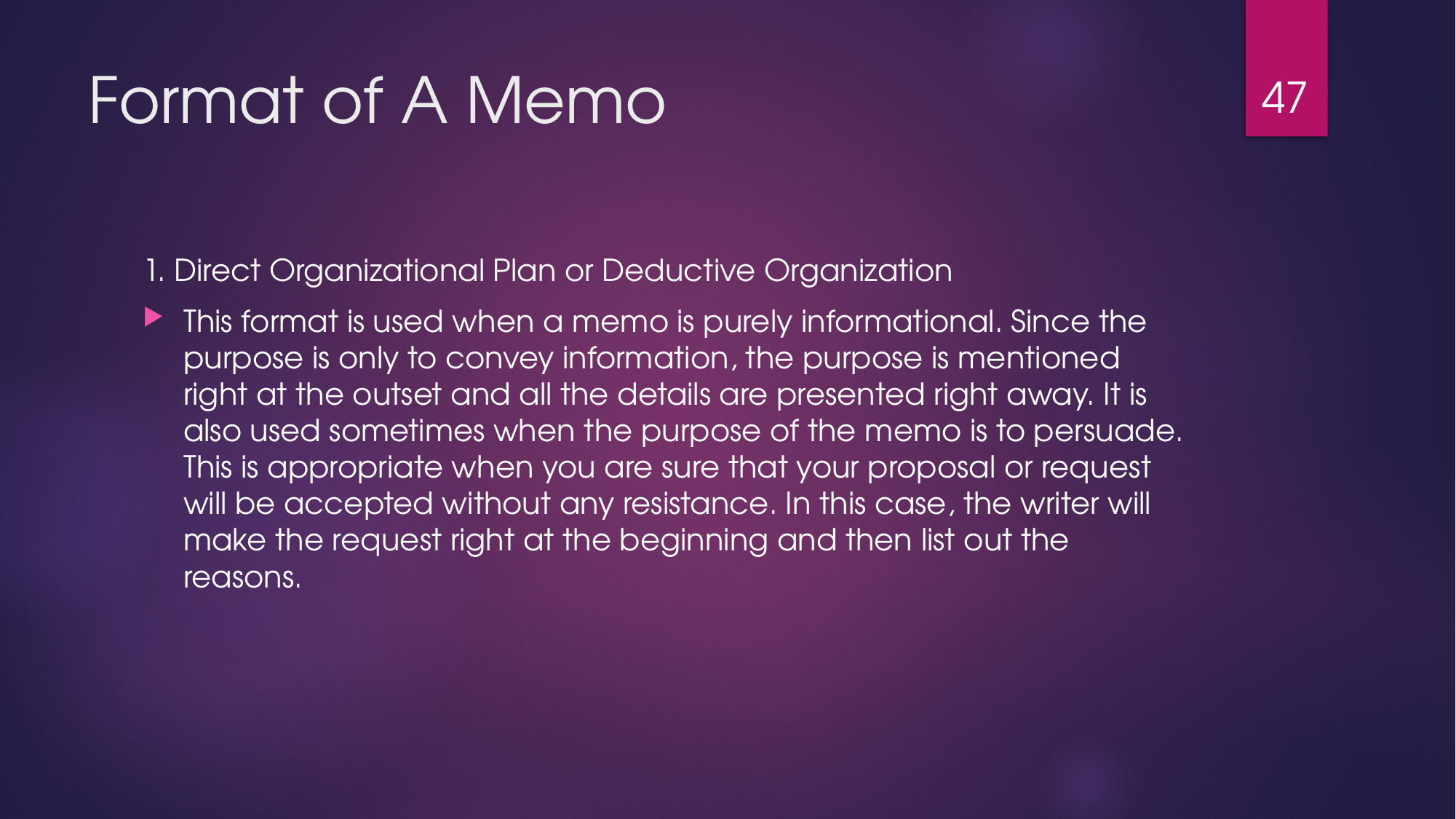

47
# Format of A Memo
1. Direct Organizational Plan or Deductive Organization
This format is used when a memo is purely informational. Since the purpose is only to convey information, the purpose is mentioned right at the outset and all the details are presented right away. It is also used sometimes when the purpose of the memo is to persuade. This is appropriate when you are sure that your proposal or request will be accepted without any resistance. In this case, the writer will make the request right at the beginning and then list out the reasons.